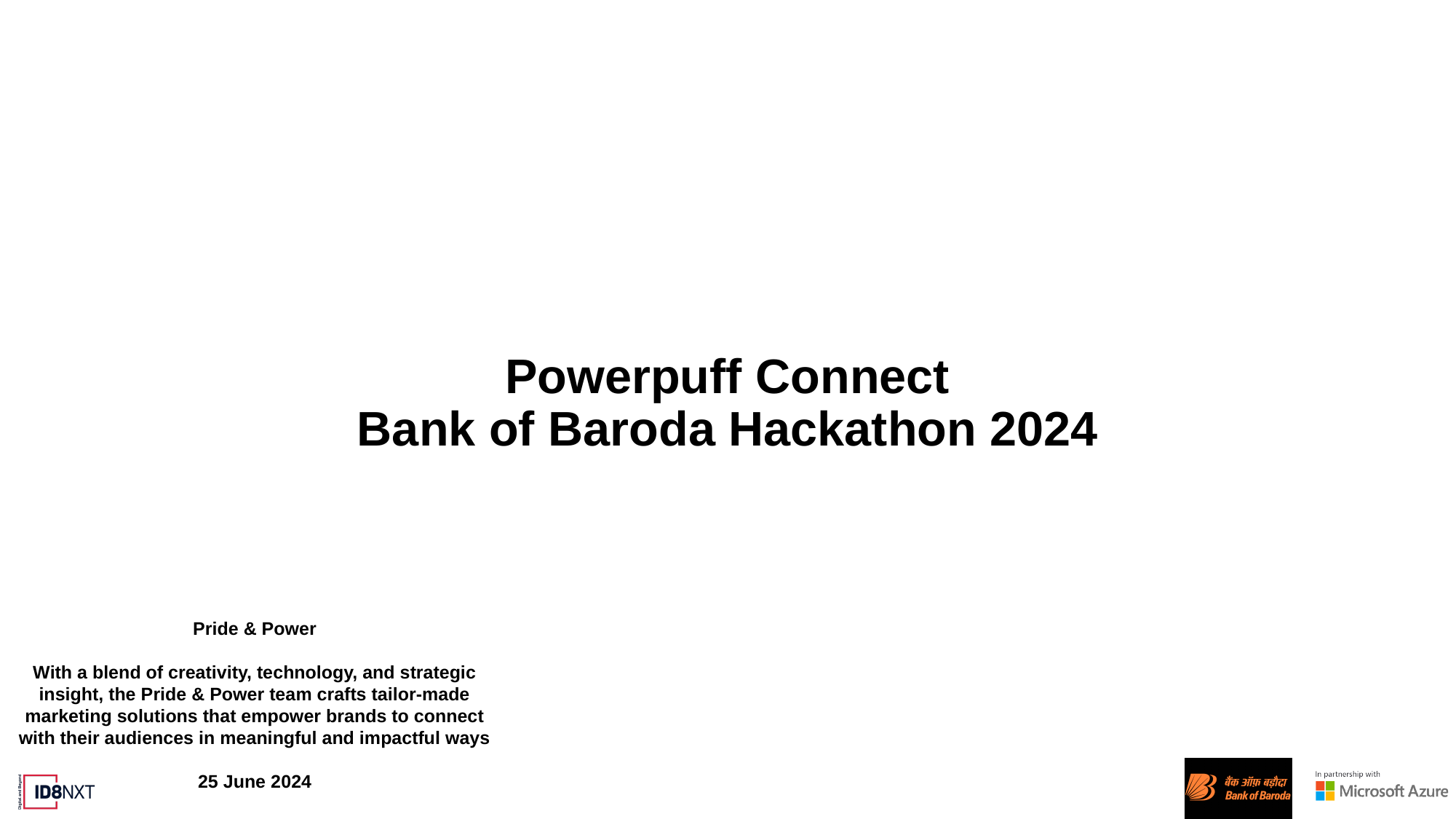

Powerpuff Connect
Bank of Baroda Hackathon 2024
Pride & Power

With a blend of creativity, technology, and strategic insight, the Pride & Power team crafts tailor-made marketing solutions that empower brands to connect with their audiences in meaningful and impactful ways

25 June 2024